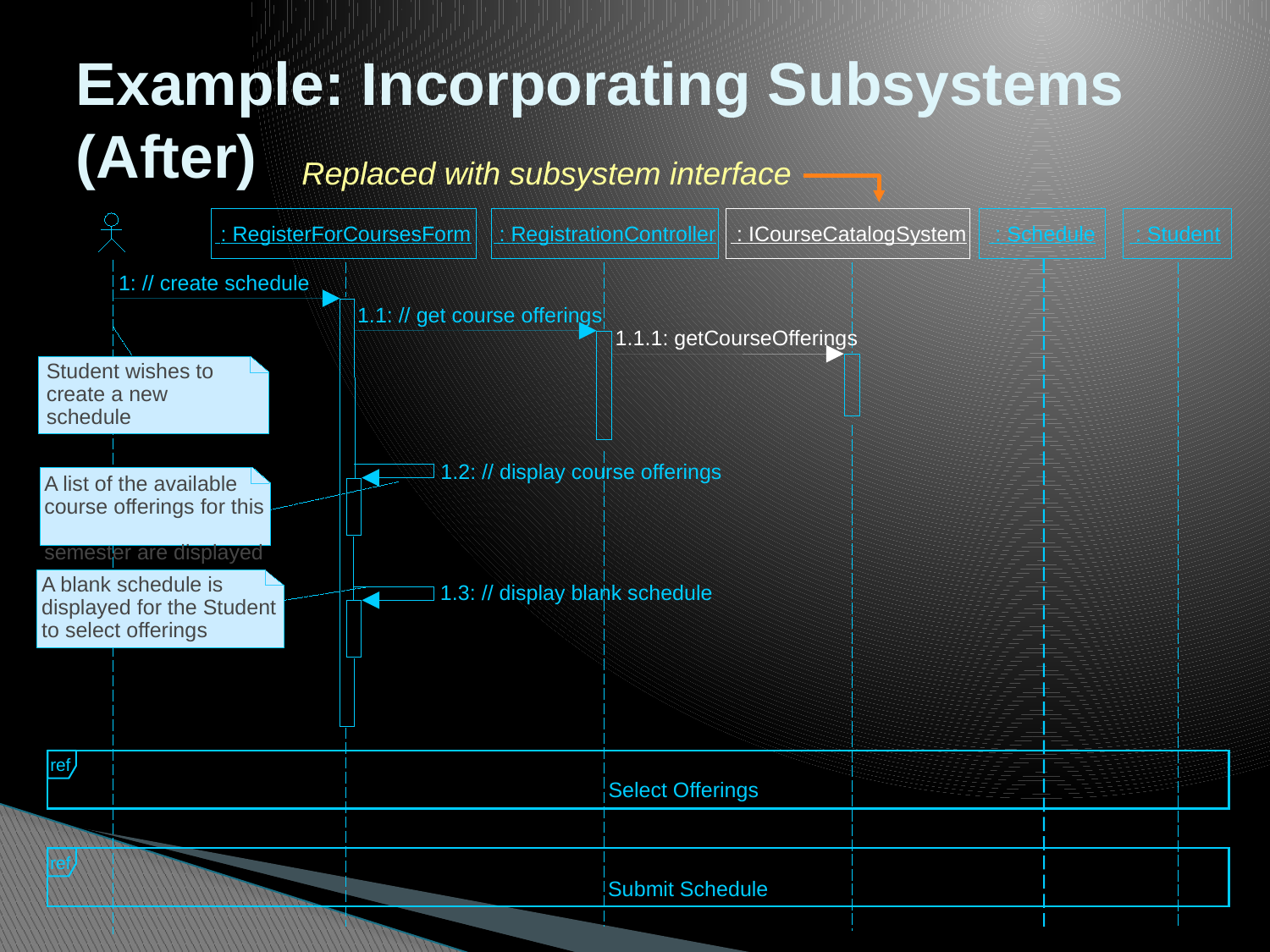

# Example: Incorporating Subsystems (After)
Replaced with subsystem interface

 : RegisterForCoursesForm
 : RegistrationController
 : ICourseCatalogSystem
 : Schedule
 : Student

1: // create schedule

1.1: // get course offerings
1.1.1: getCourseOfferings

Student wishes to
create a new
schedule

1.2: // display course offerings

A list of the available
course offerings for this
semester are displayed

A blank schedule is displayed for the Student to select offerings
1.3: // display blank schedule

ref
Select Offerings

ref
Submit Schedule